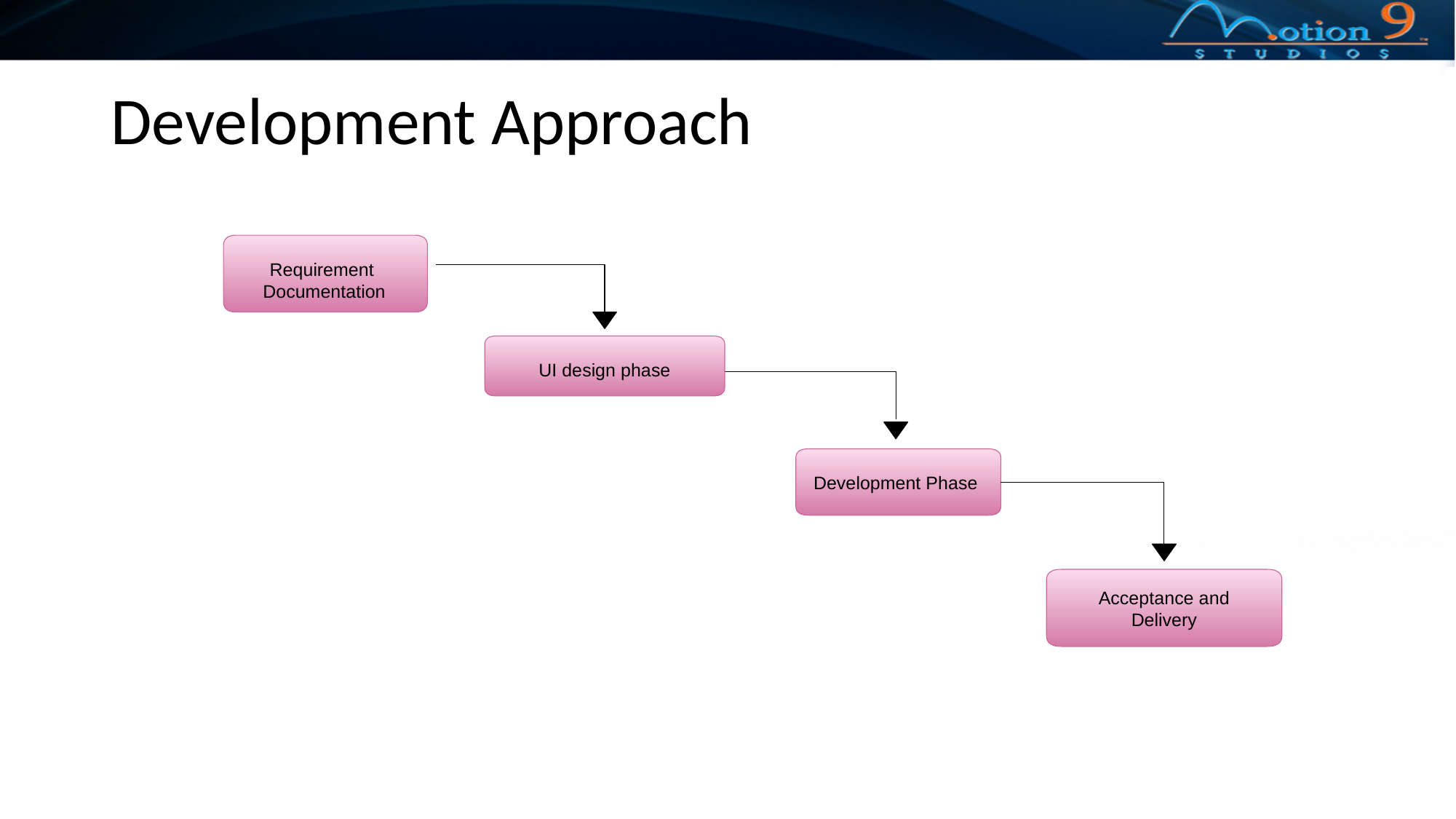

# Development Approach

Requirement
Documentation

UI design phase

Development Phase

Acceptance and Delivery